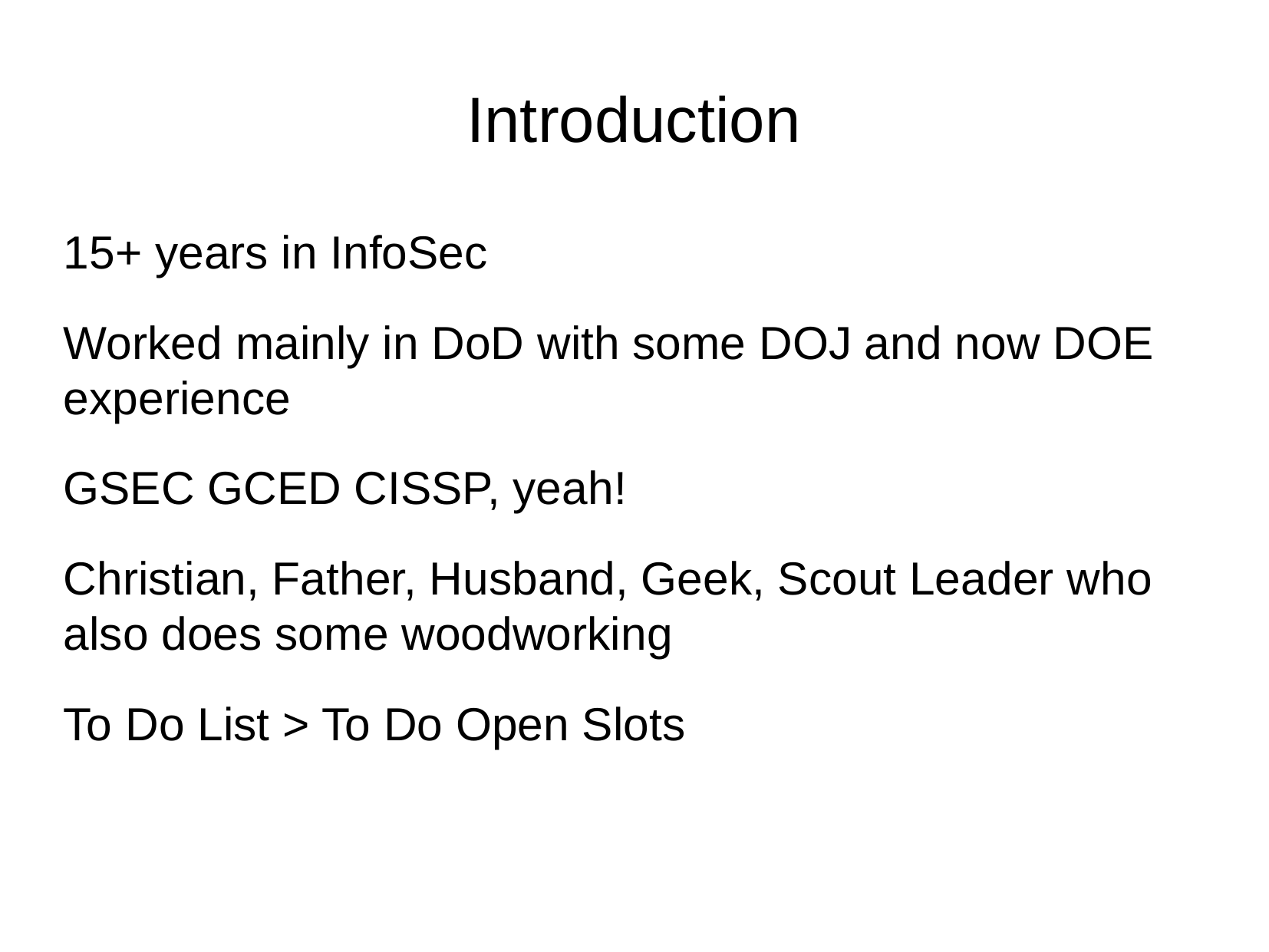

Introduction
15+ years in InfoSec

Worked mainly in DoD with some DOJ and now DOE experience

GSEC GCED CISSP, yeah!

Christian, Father, Husband, Geek, Scout Leader who also does some woodworking

To Do List > To Do Open Slots